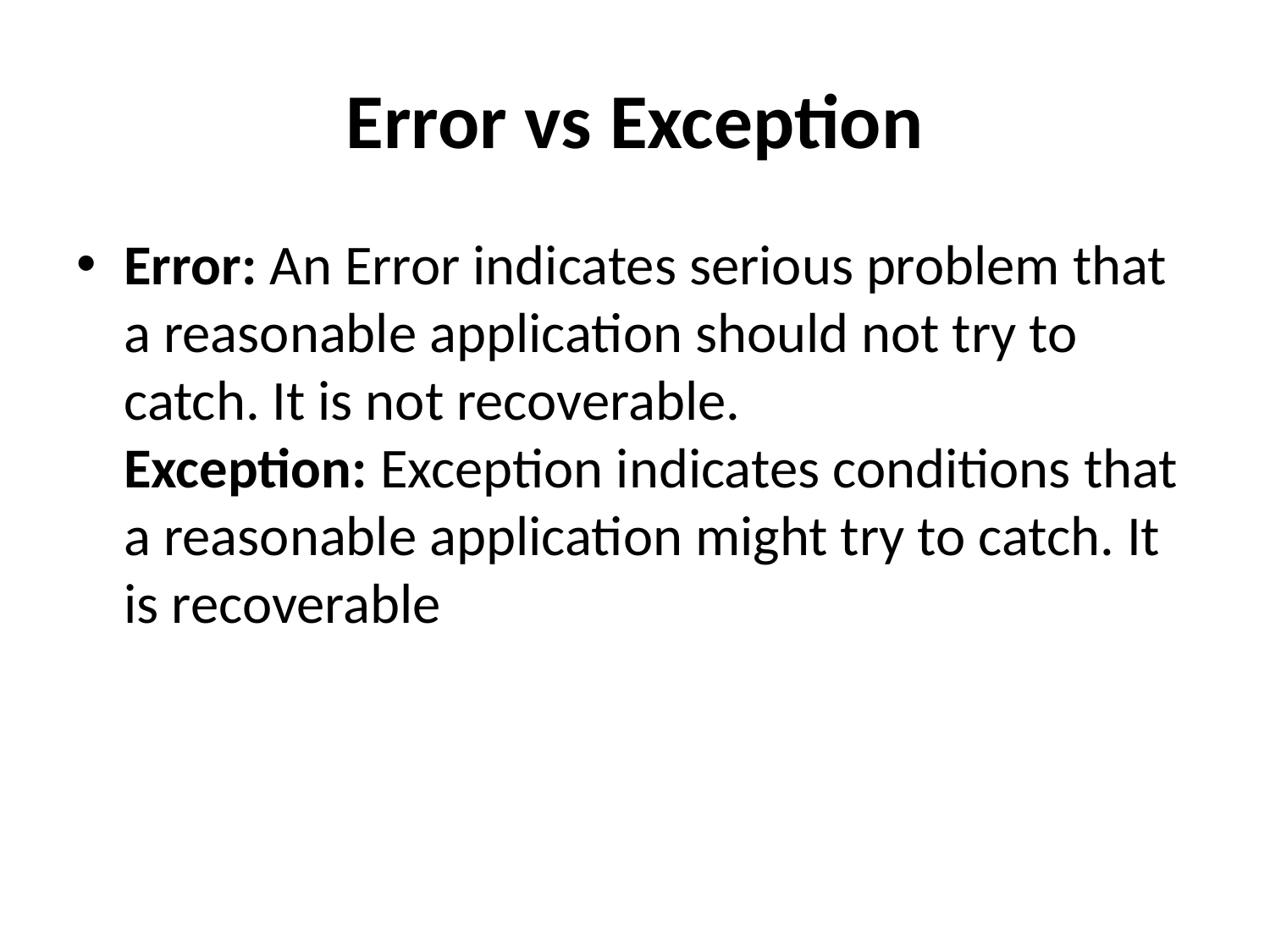

# Error vs Exception
Error: An Error indicates serious problem that a reasonable application should not try to catch. It is not recoverable.
Exception: Exception indicates conditions that a reasonable application might try to catch. It is recoverable